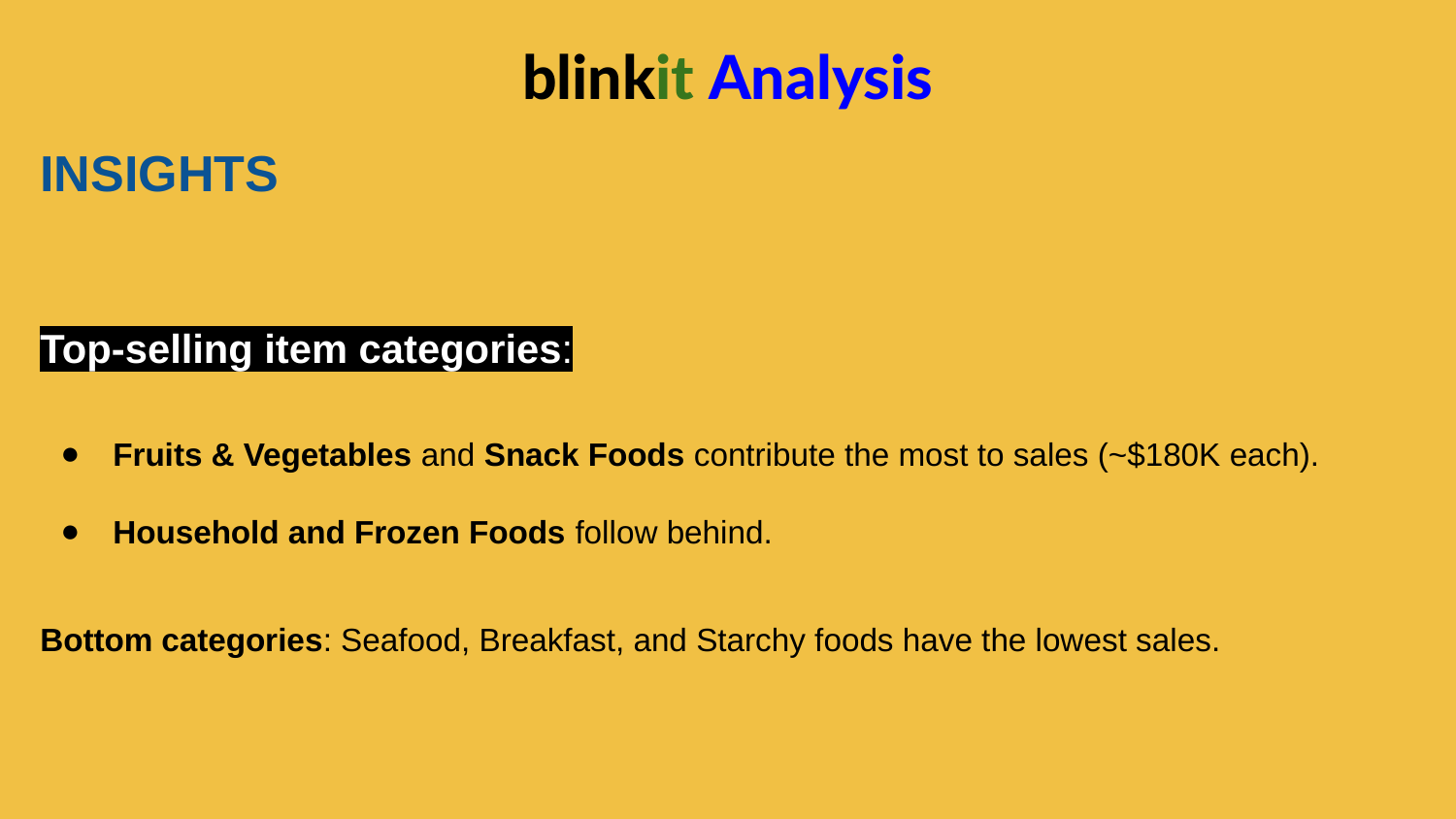

# blinkit Analysis
INSIGHTS

Top-selling item categories:
Fruits & Vegetables and Snack Foods contribute the most to sales (~$180K each).
Household and Frozen Foods follow behind.
Bottom categories: Seafood, Breakfast, and Starchy foods have the lowest sales.